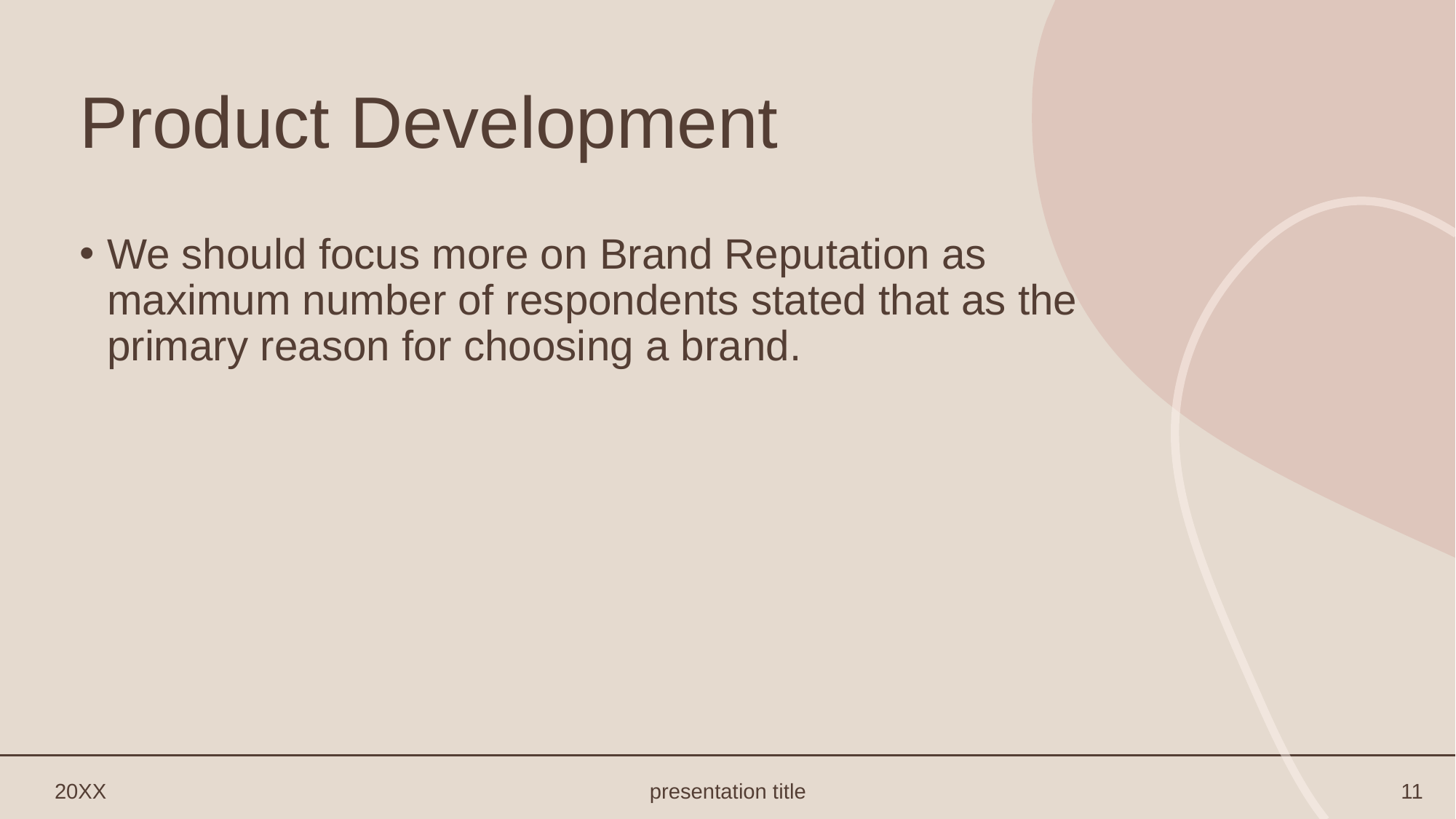

# Product Development
We should focus more on Brand Reputation as maximum number of respondents stated that as the primary reason for choosing a brand.

20XX
presentation title
11